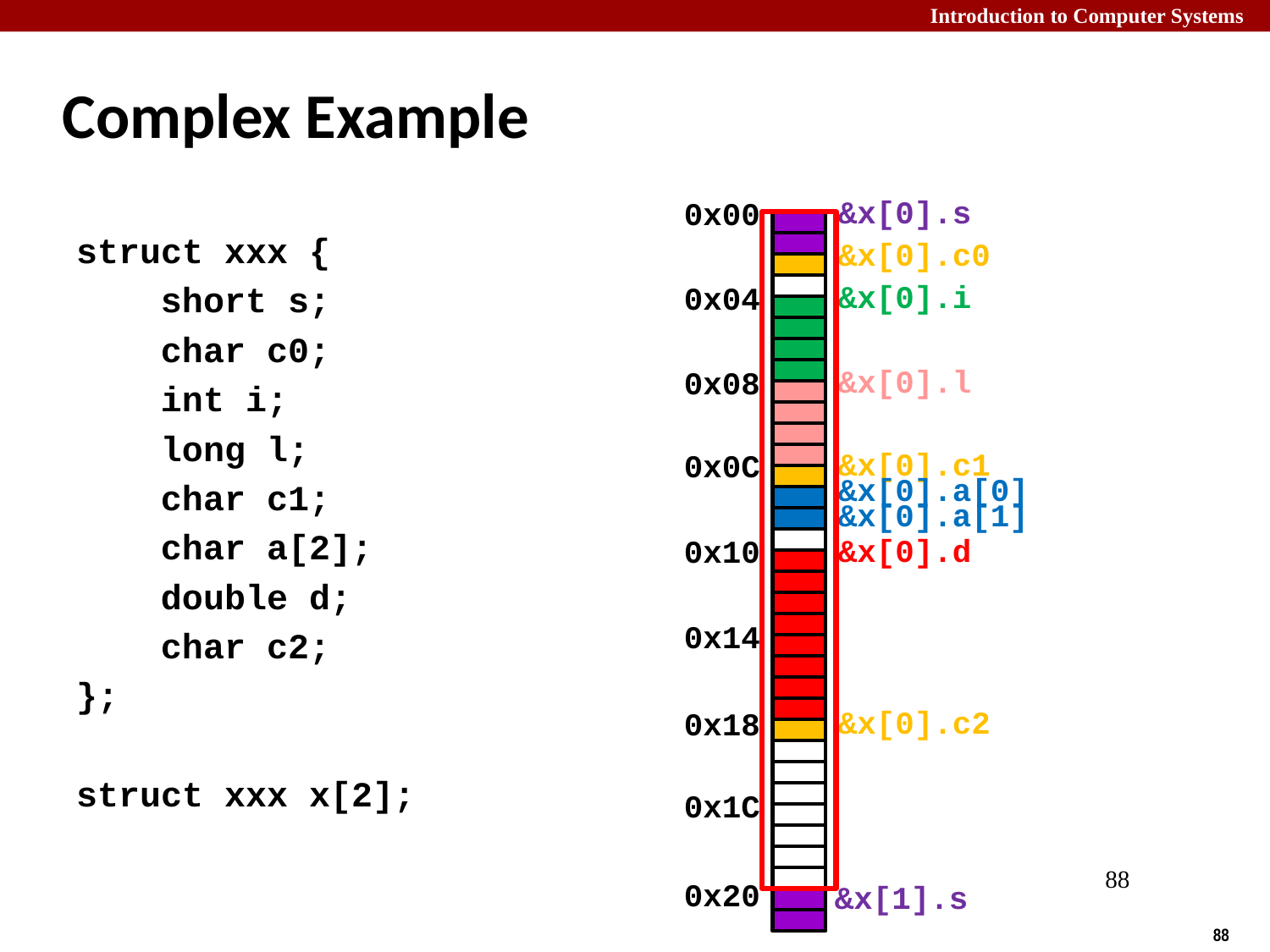

# Complex Example
&x[0].s
0x00

0x04

0x08

0x0C

0x10

0x14

0x18

0x1C

struct xxx {
    short s;
    char c0;
    int i;
    long l;
    char c1;
    char a[2];
    double d;
    char c2;
};

struct xxx x[2];

&x[0].c0

&x[0].i

&x[0].l

&x[0].c1
&x[0].a[0]

&x[0].a[1]

&x[0].d

&x[0].c2

88
0x20
&x[1].s